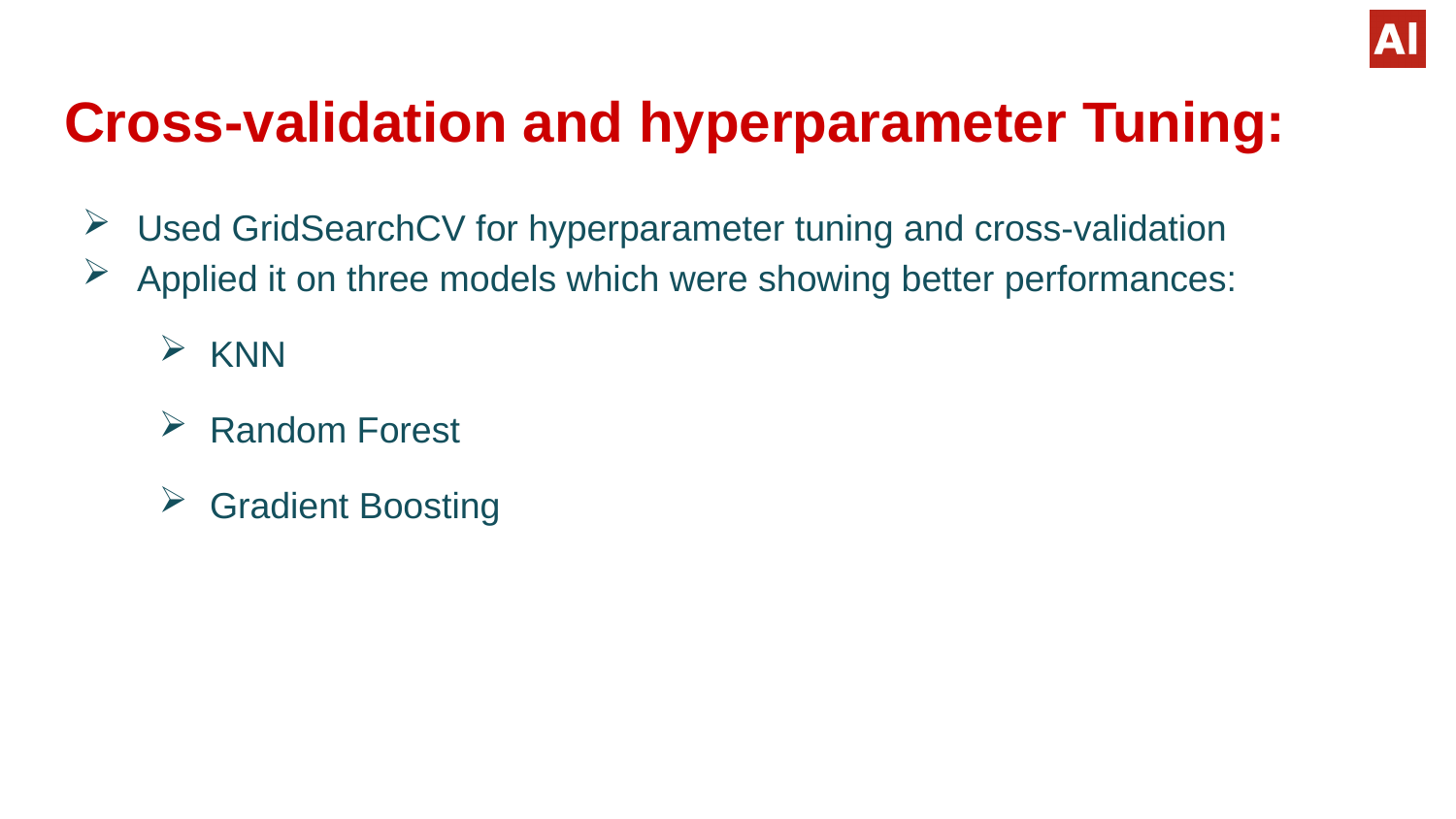

# Cross-validation and hyperparameter Tuning:
Used GridSearchCV for hyperparameter tuning and cross-validation
Applied it on three models which were showing better performances:
KNN
Random Forest
Gradient Boosting